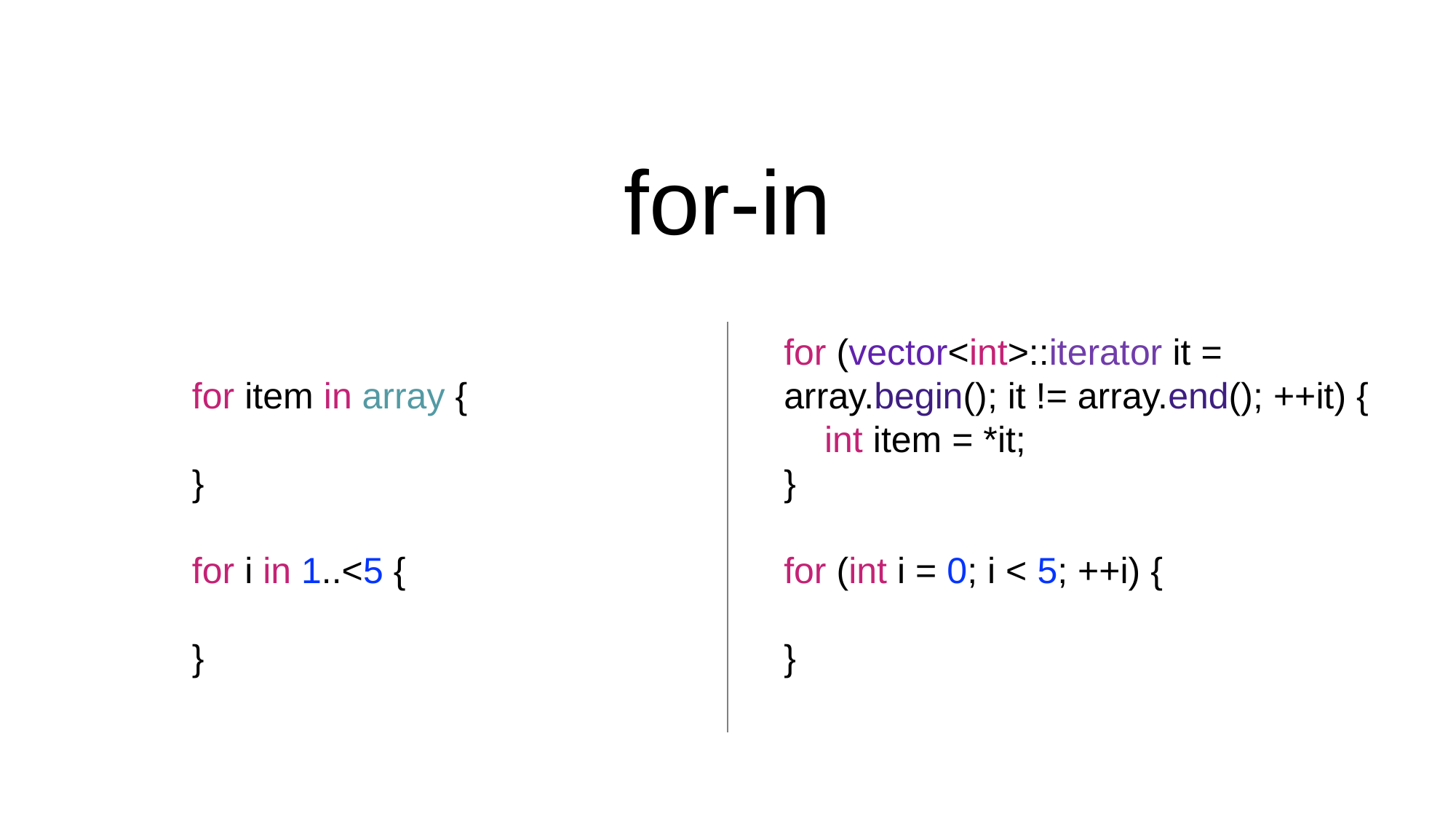

for-in
for (vector<int>::iterator it = array.begin(); it != array.end(); ++it) {
    int item = *it;
}

for (int i = 0; i < 5; ++i) {

}
for item in array {

}

for i in 1..<5 {

}